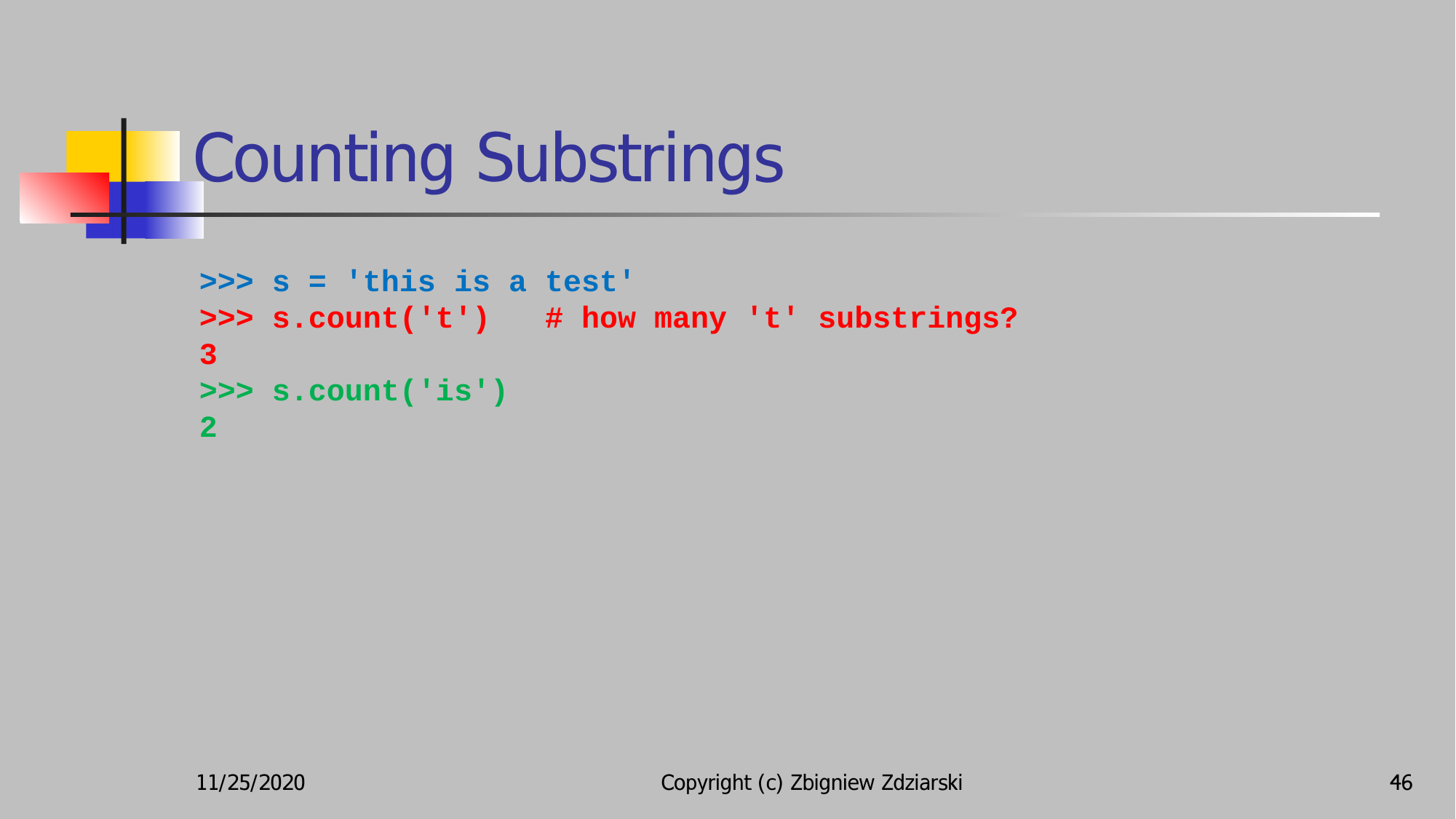

# Counting Substrings

>>> s = 'this is a test'
>>> s.count('t')   # how many 't' substrings?
3
>>> s.count('is')
2

11/25/2020
Copyright (c) Zbigniew Zdziarski
46